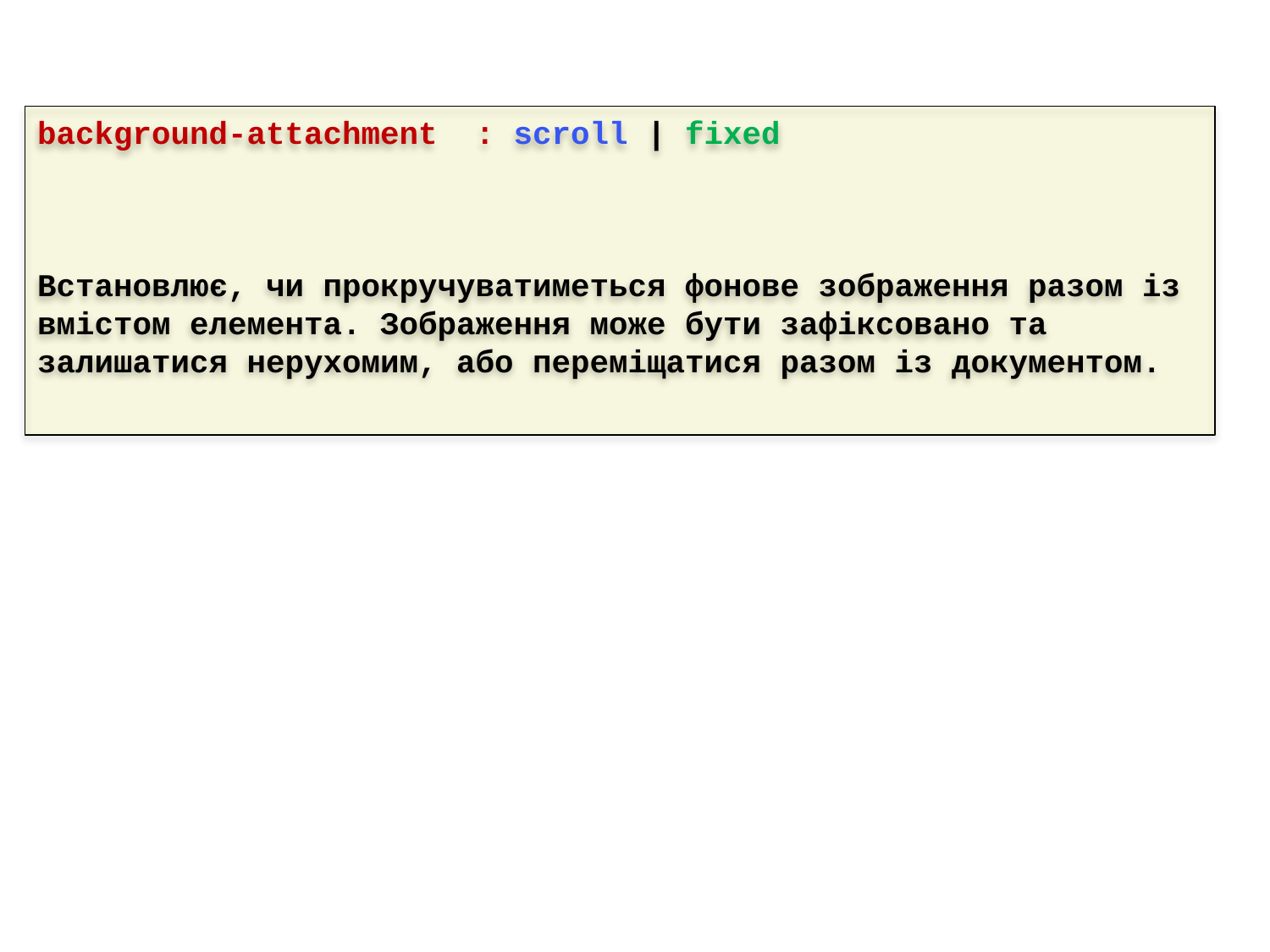

background-attachment  : scroll | fixed

Встановлює, чи прокручуватиметься фонове зображення разом із вмістом елемента. Зображення може бути зафіксовано та залишатися нерухомим, або переміщатися разом із документом.